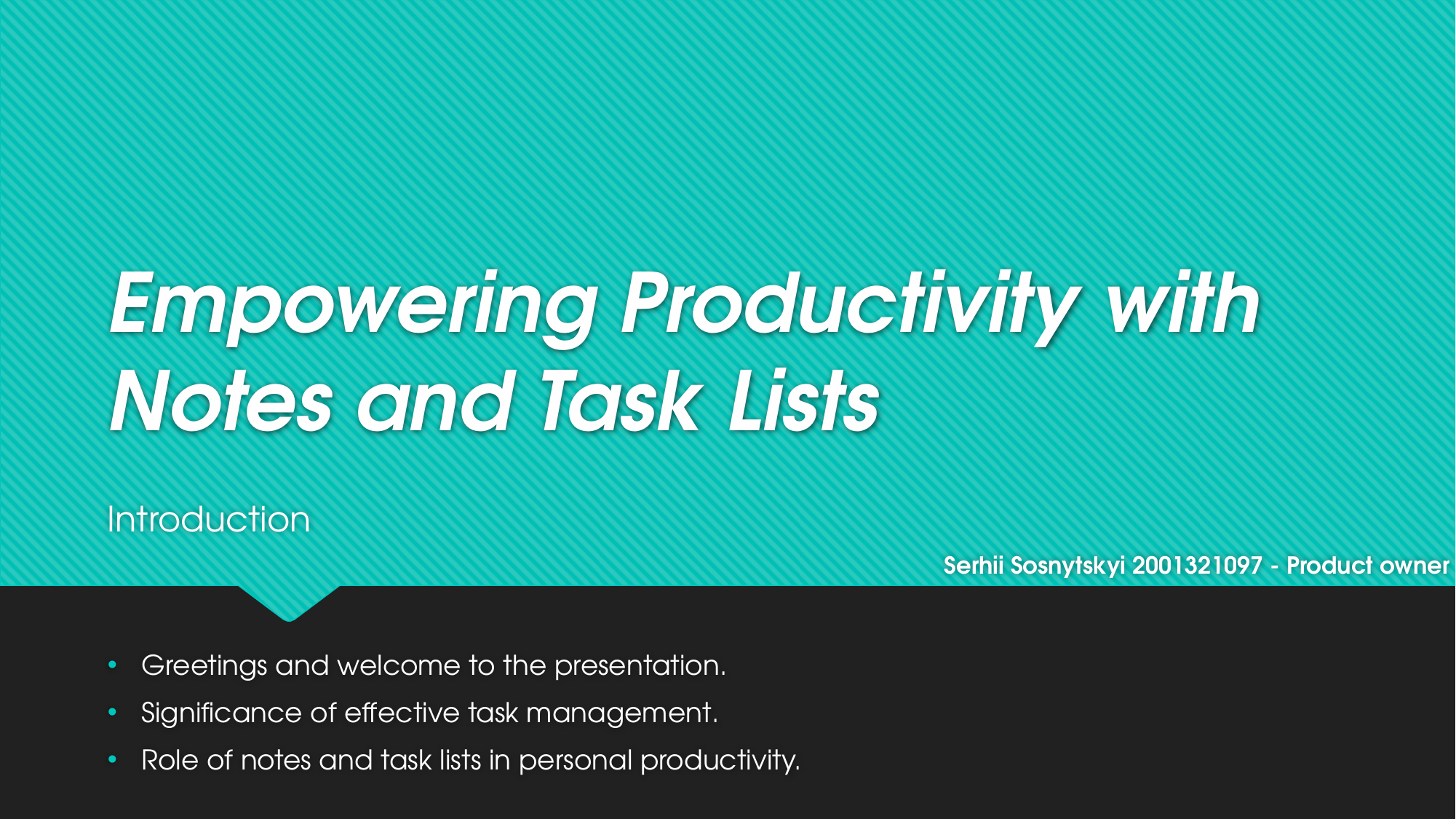

# Empowering Productivity with Notes and Task Lists
Introduction
Serhii Sosnytskyi 2001321097 - Product owner
Greetings and welcome to the presentation.
Significance of effective task management.
Role of notes and task lists in personal productivity.